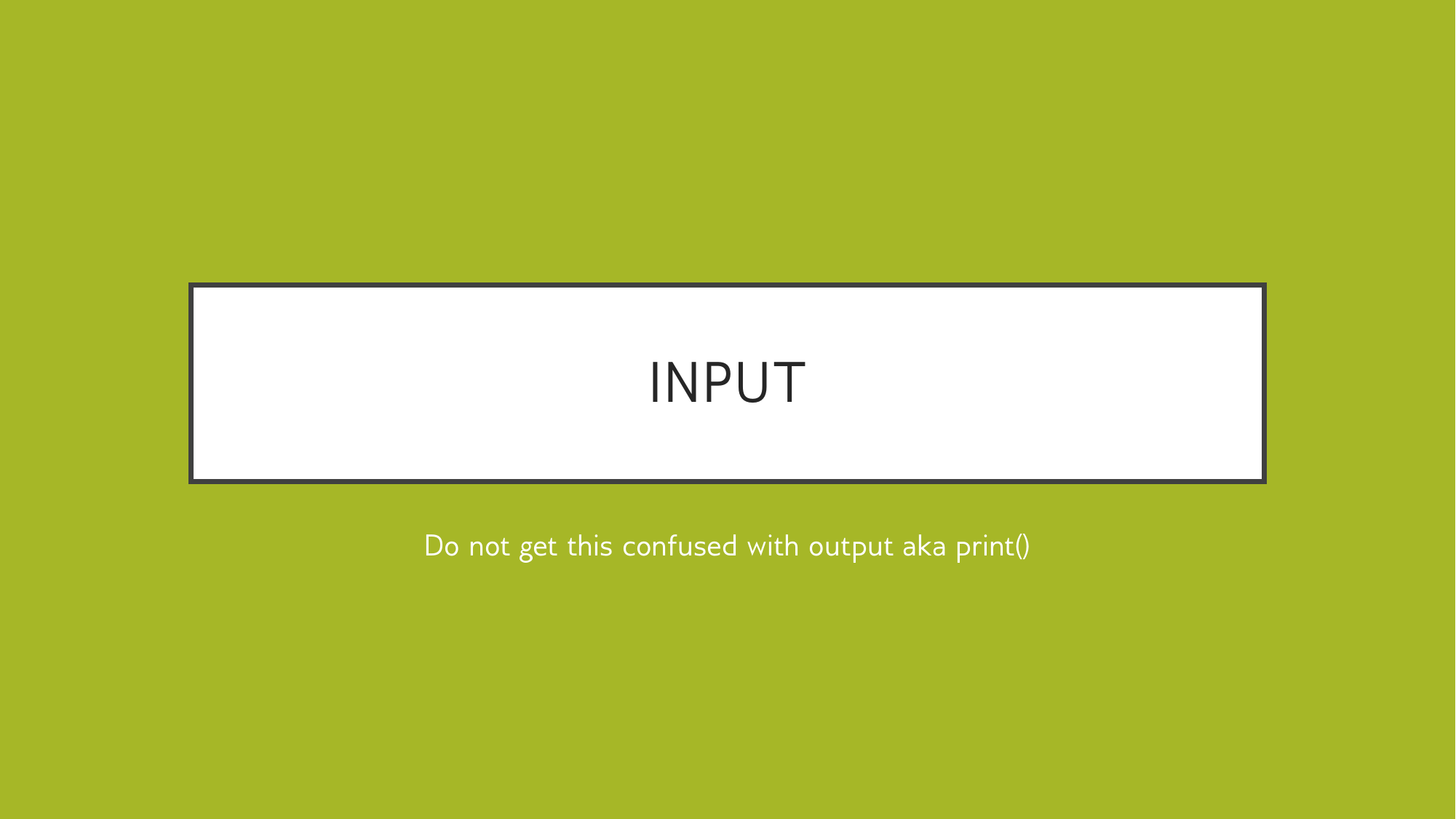

# Input
Do not get this confused with output aka print()